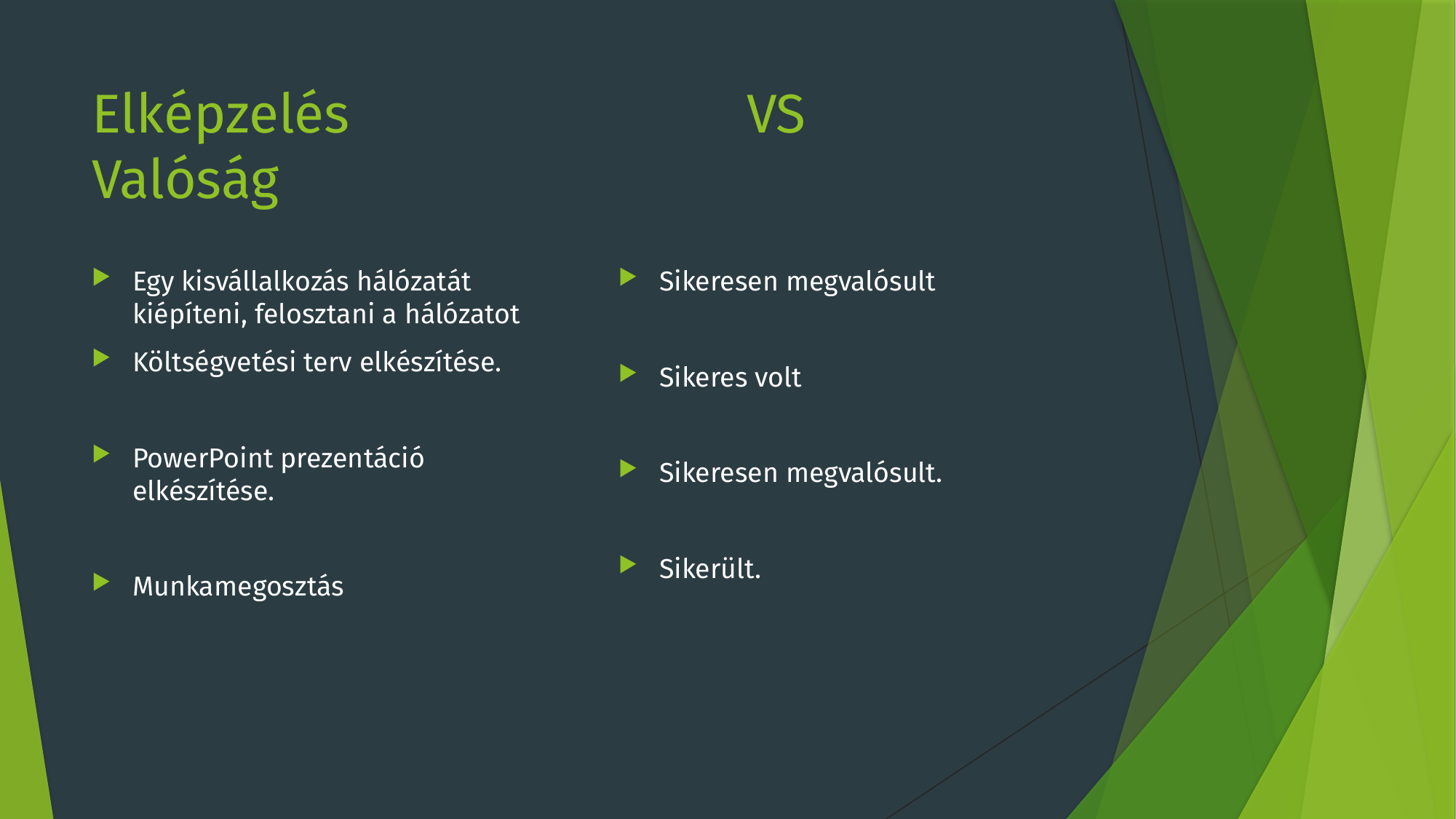

# Elképzelés				VS			Valóság
Egy kisvállalkozás hálózatát kiépíteni, felosztani a hálózatot
Költségvetési terv elkészítése.

PowerPoint prezentáció elkészítése.

Munkamegosztás
Sikeresen megvalósult

Sikeres volt

Sikeresen megvalósult.

Sikerült.